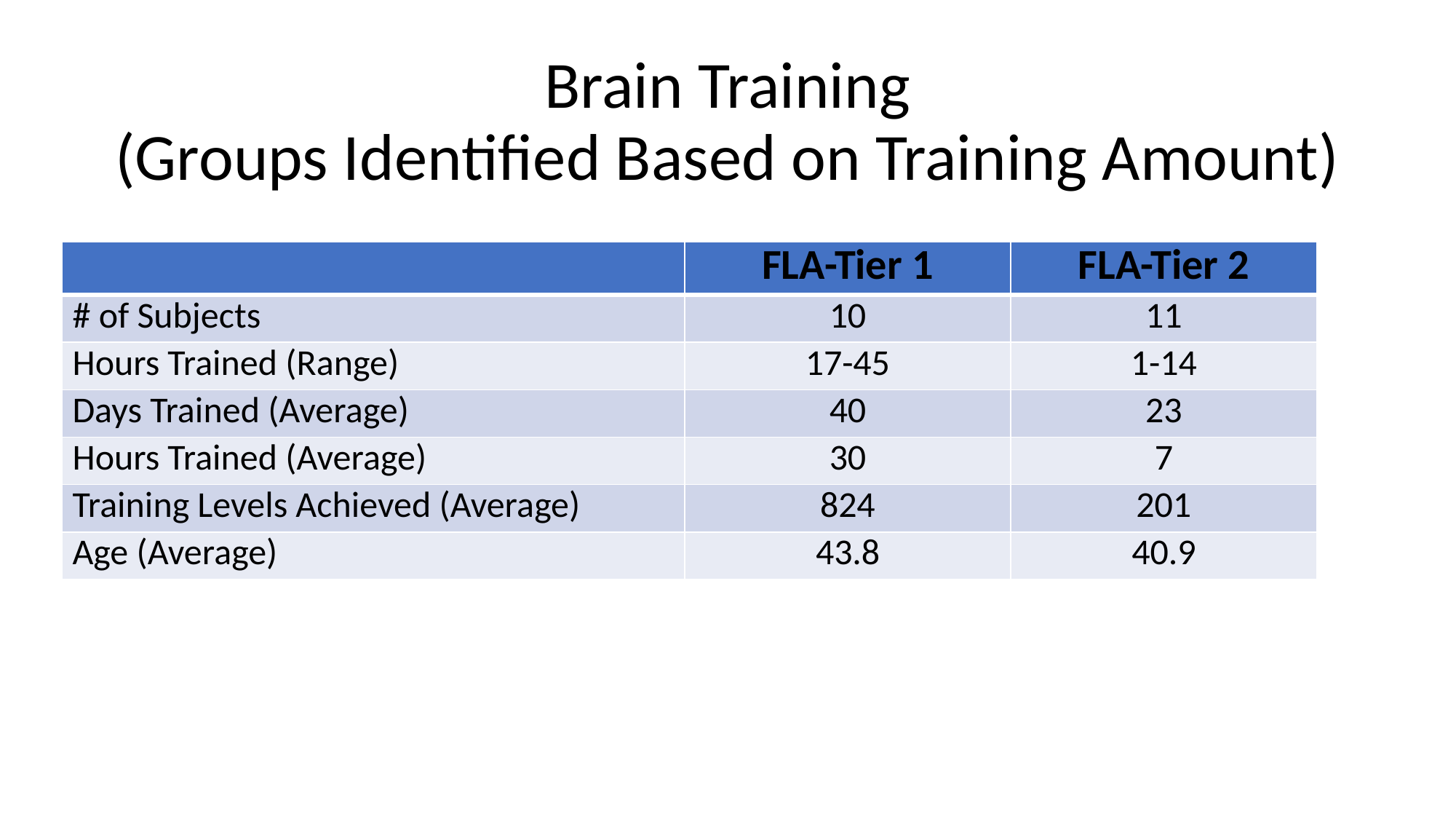

# Brain Training (Groups Identified Based on Training Amount)
|  | FLA-Tier 1 | FLA-Tier 2 |
| --- | --- | --- |
| # of Subjects | 10 | 11 |
| Hours Trained (Range) | 17-45 | 1-14 |
| Days Trained (Average) | 40 | 23 |
| Hours Trained (Average) | 30 | 7 |
| Training Levels Achieved (Average) | 824 | 201 |
| Age (Average) | 43.8 | 40.9 |